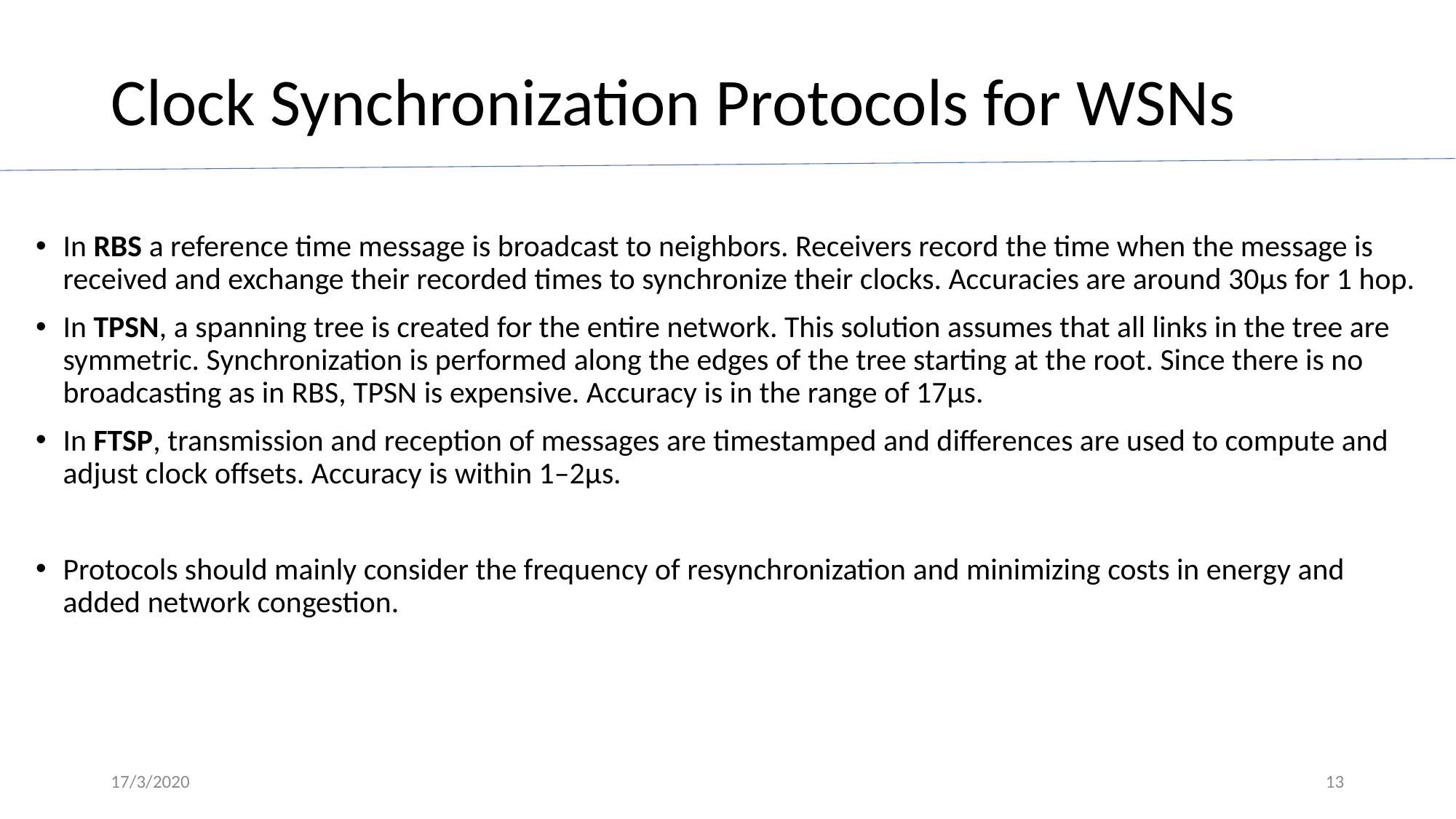

# Clock Synchronization Protocols for WSNs
In RBS a reference time message is broadcast to neighbors. Receivers record the time when the message is received and exchange their recorded times to synchronize their clocks. Accuracies are around 30μs for 1 hop.
In TPSN, a spanning tree is created for the entire network. This solution assumes that all links in the tree are symmetric. Synchronization is performed along the edges of the tree starting at the root. Since there is no broadcasting as in RBS, TPSN is expensive. Accuracy is in the range of 17μs.
In FTSP, transmission and reception of messages are timestamped and differences are used to compute and adjust clock offsets. Accuracy is within 1–2μs.

Protocols should mainly consider the frequency of resynchronization and minimizing costs in energy and added network congestion.
17/3/2020
13